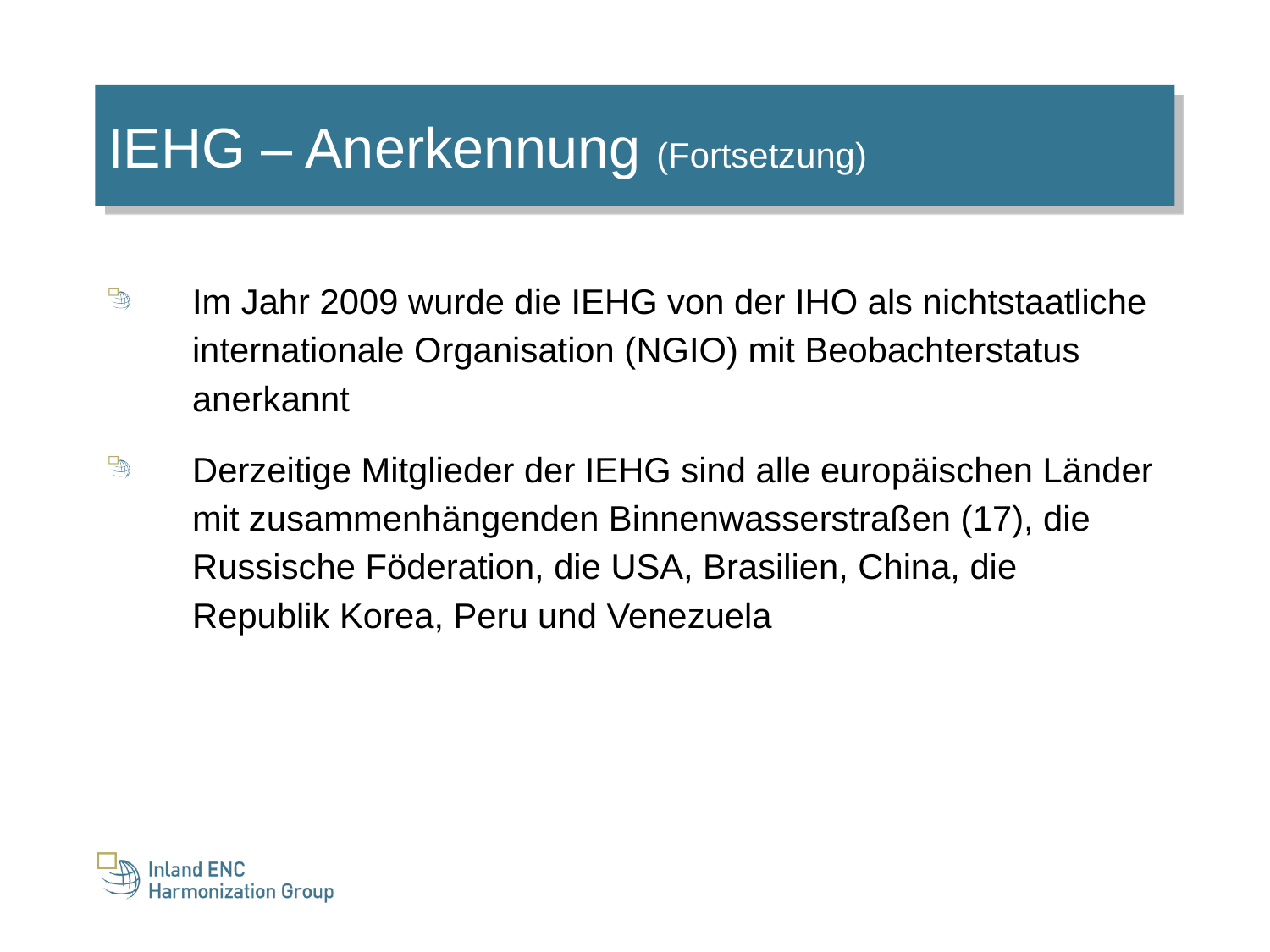

IEHG – Anerkennung (Fortsetzung)
Im Jahr 2009 wurde die IEHG von der IHO als nichtstaatliche internationale Organisation (NGIO) mit Beobachterstatus anerkannt
Derzeitige Mitglieder der IEHG sind alle europäischen Länder mit zusammenhängenden Binnenwasserstraßen (17), die Russische Föderation, die USA, Brasilien, China, die Republik Korea, Peru und Venezuela